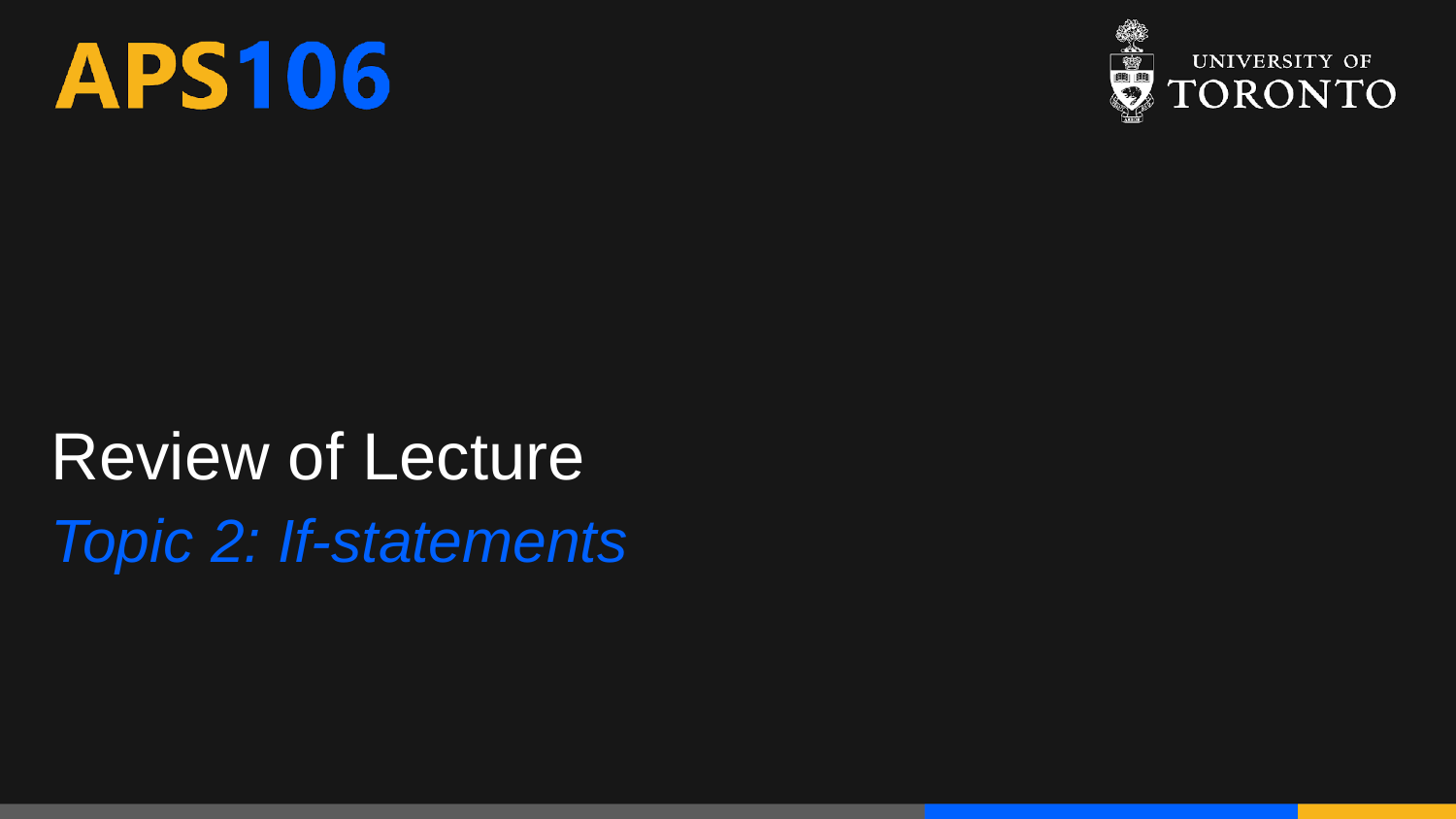

# Review of Lecture
Topic 2: If-statements